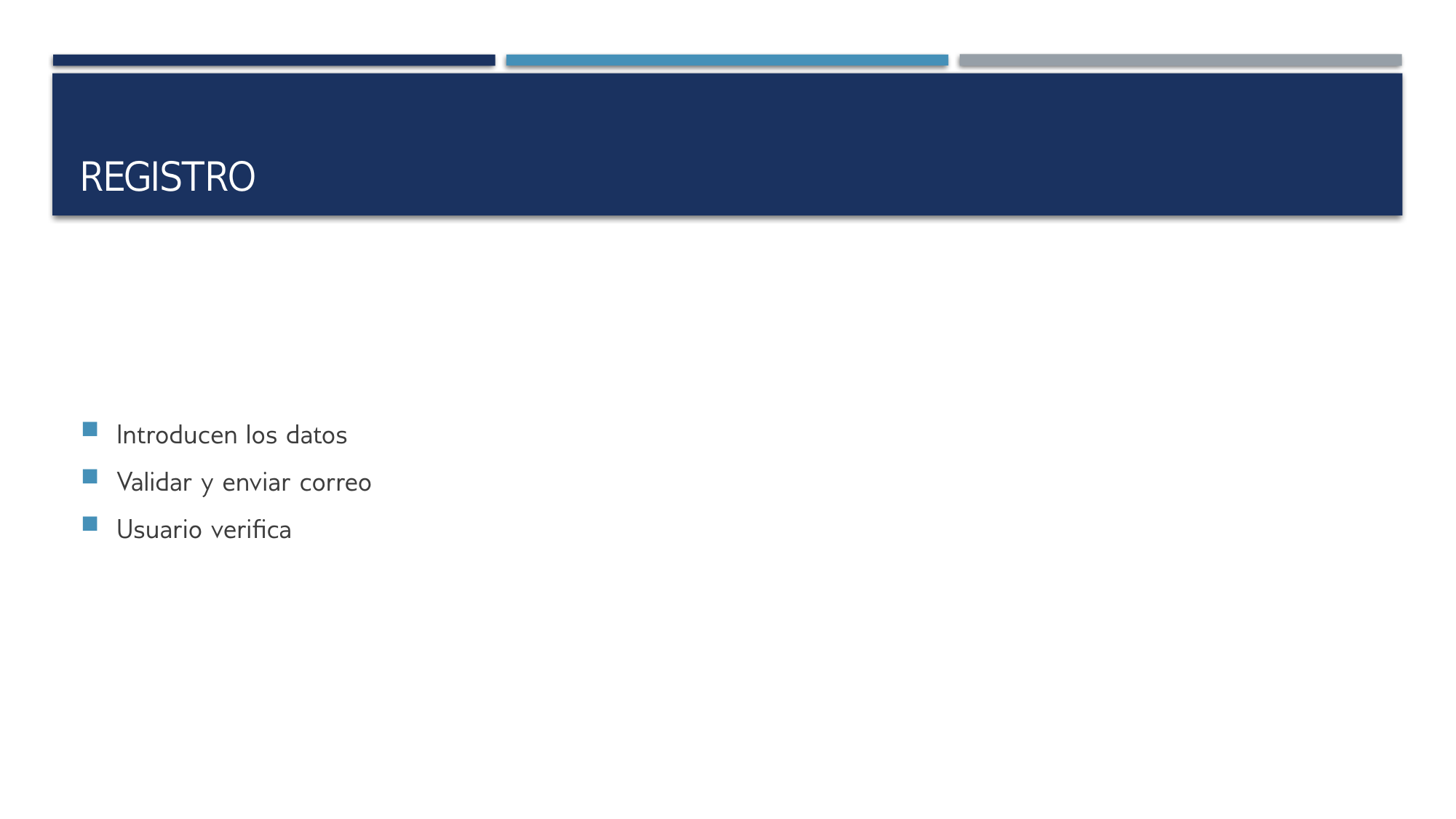

# REgistro
Introducen los datos
Validar y enviar correo
Usuario verifica